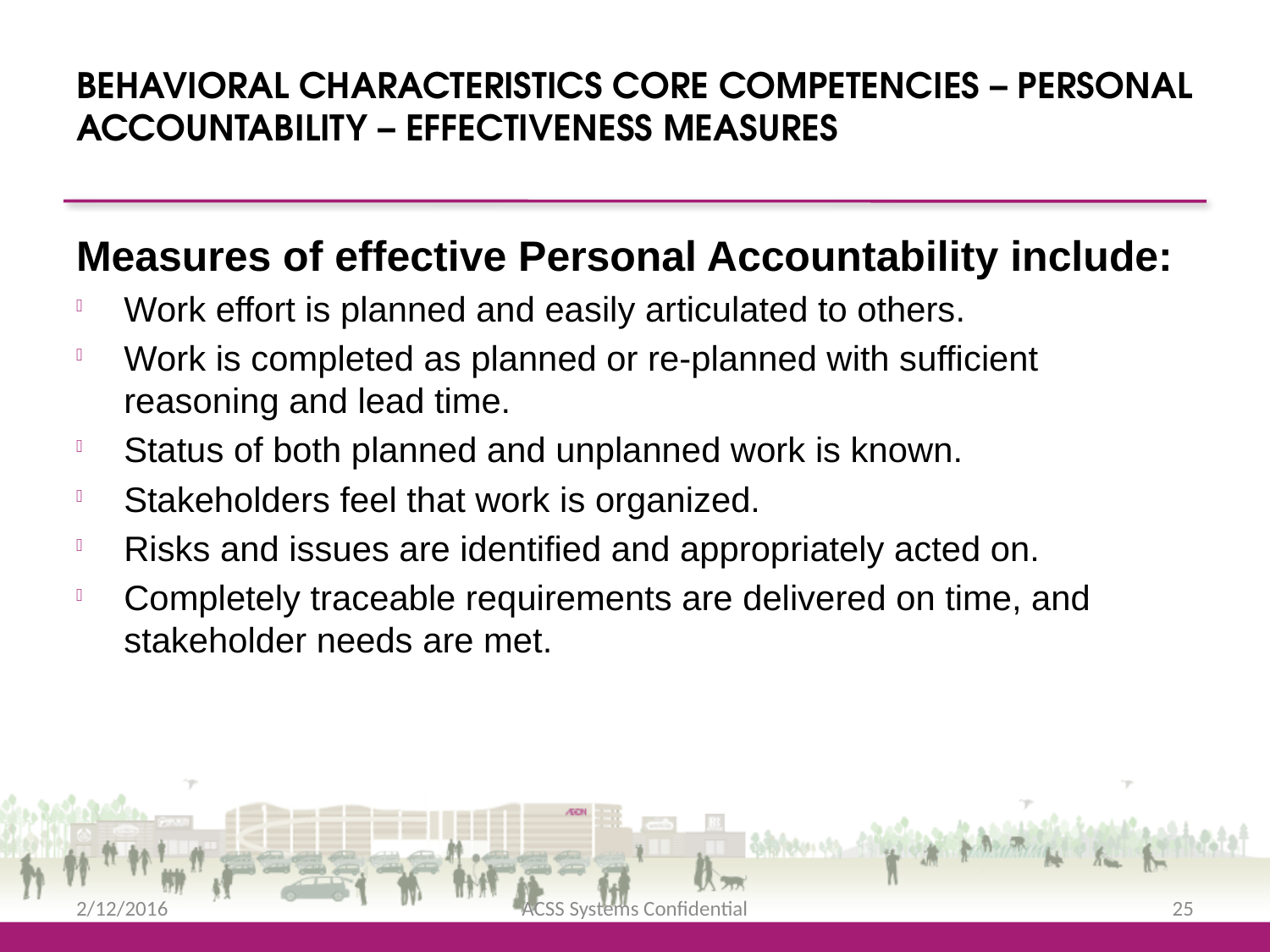

Behavioral characteristics Core Competencies – Personal accountability – Effectiveness measures
Measures of effective Personal Accountability include:
Work effort is planned and easily articulated to others.
Work is completed as planned or re-planned with sufficient reasoning and lead time.
Status of both planned and unplanned work is known.
Stakeholders feel that work is organized.
Risks and issues are identified and appropriately acted on.
Completely traceable requirements are delivered on time, and stakeholder needs are met.
2/12/2016
ACSS Systems Confidential
25